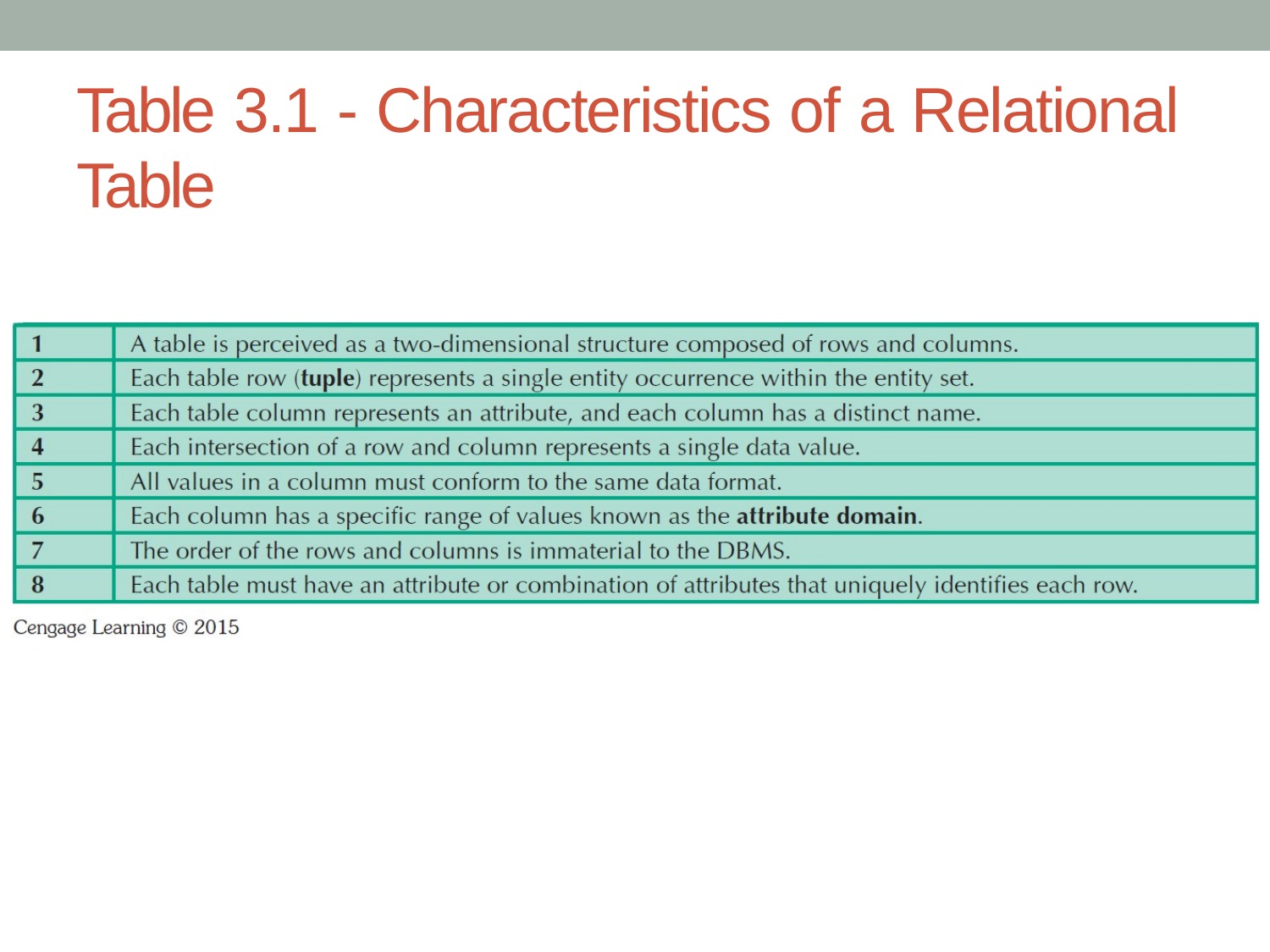

# Table 3.1 - Characteristics of a Relational  Table